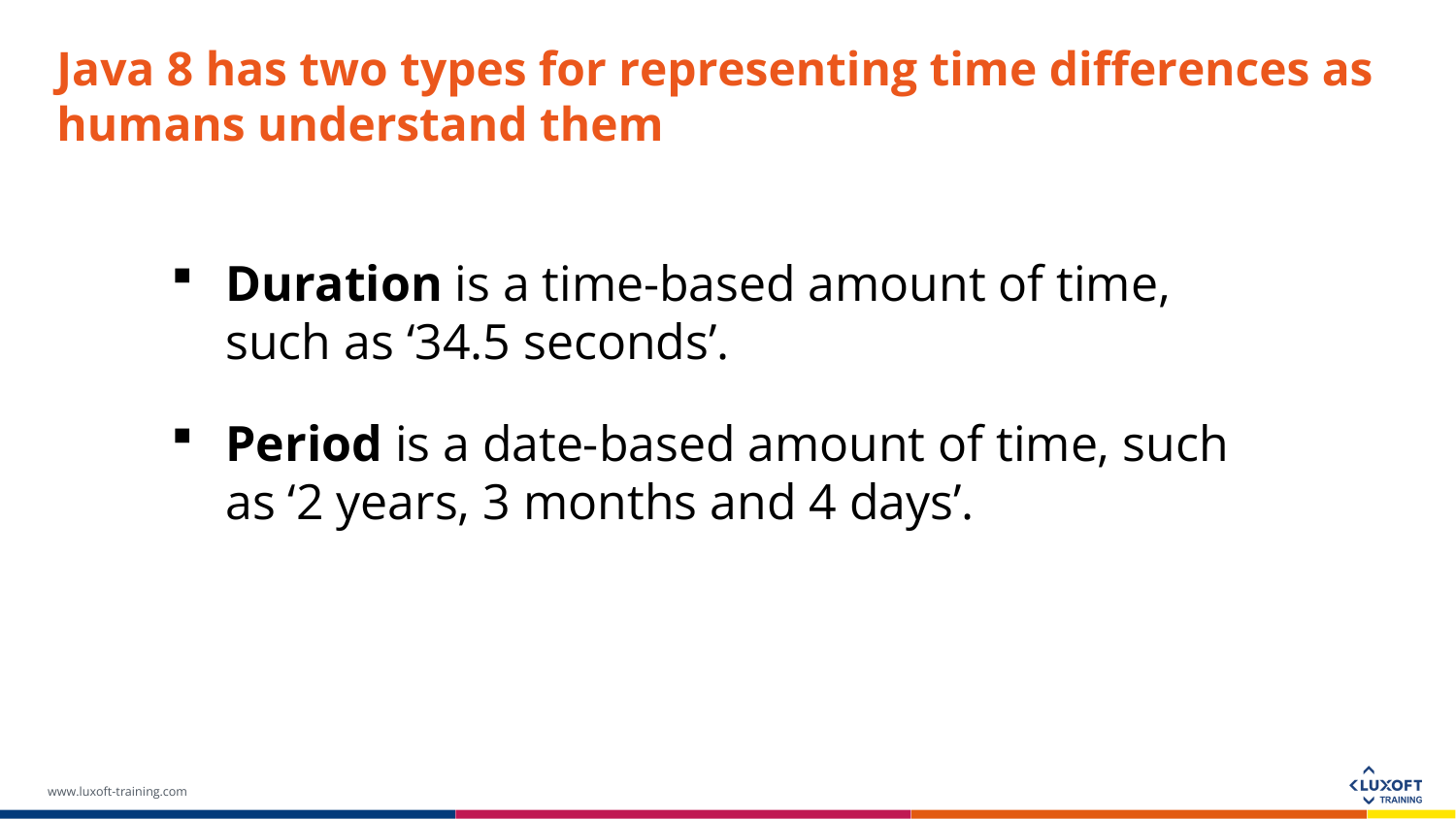

Java 8 has two types for representing time differences as humans understand them

Duration is a time-based amount of time, such as ‘34.5 seconds’.

Period is a date-based amount of time, such as ‘2 years, 3 months and 4 days’.